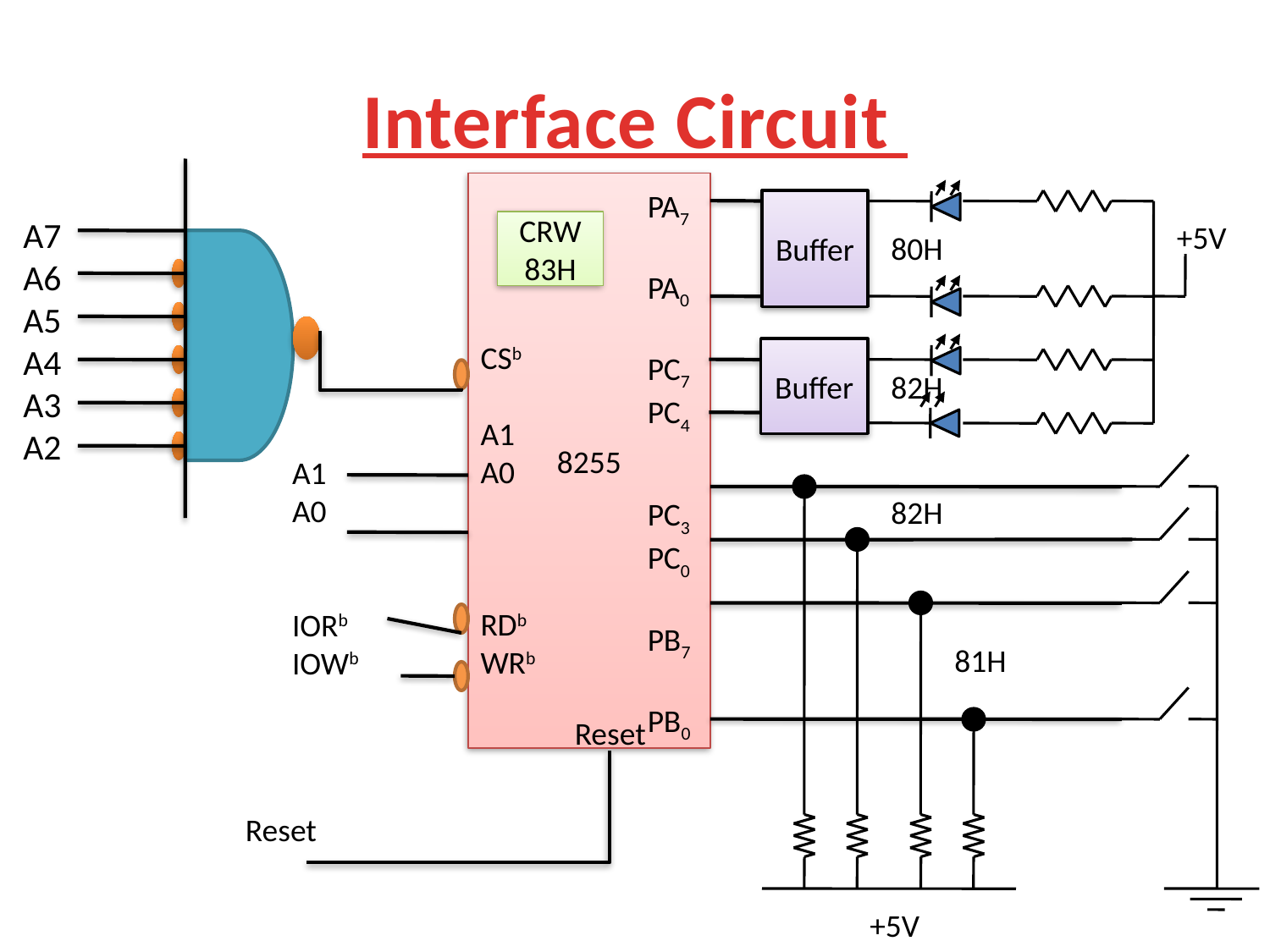

# Interface Circuit
8255
PA7

PA0

PC7
PC4

PC3
PC0

PB7

PB0
Buffer

A7
A6
A5
A4
A3
A2
CRW
83H
+5V
80H

CSb

A1
A0

RDb
WRb
Buffer

82H

A1
A0

IORb
IOWb

82H

81H

Reset

Reset
+5V